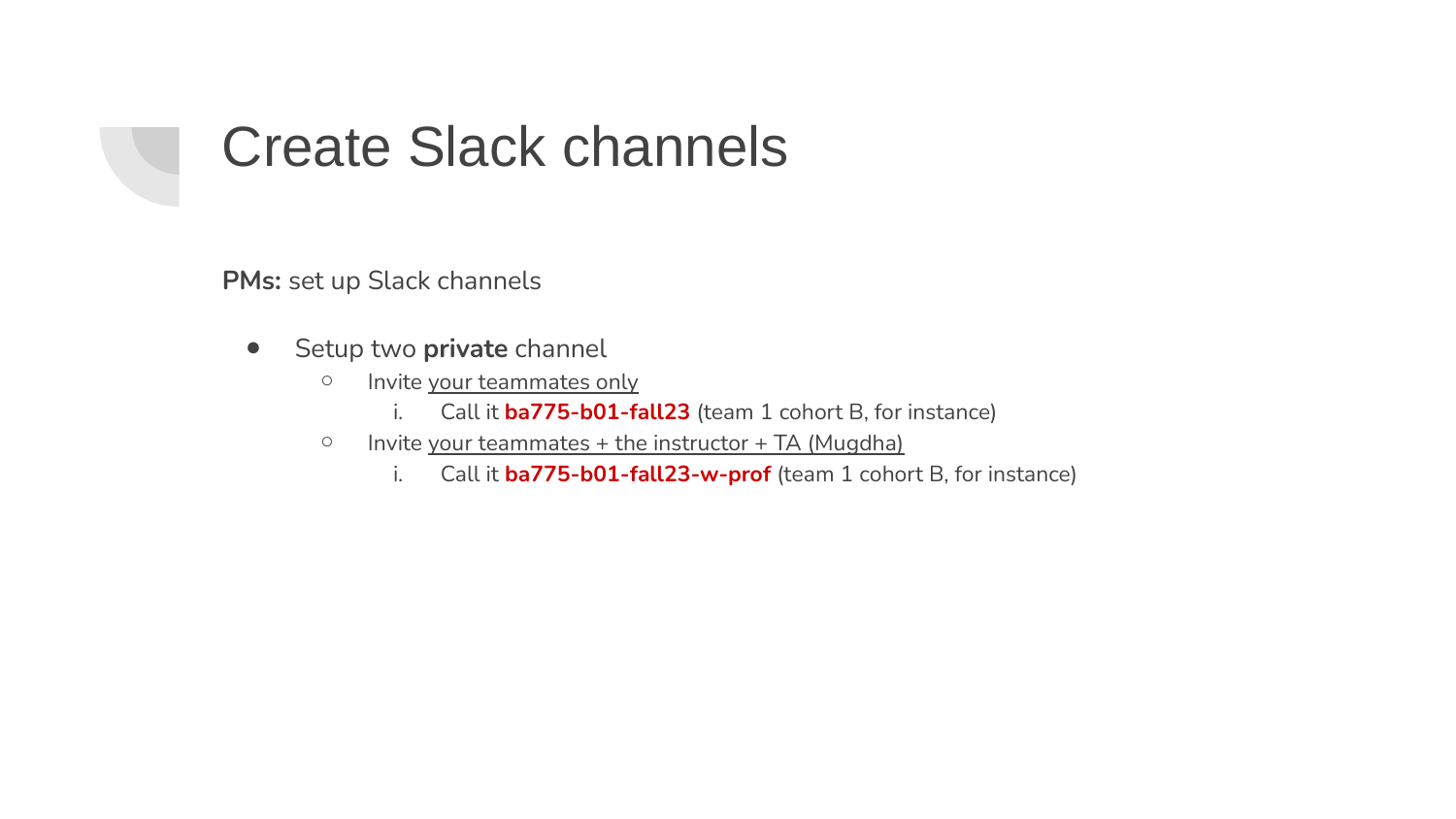

# Create Slack channels
PMs: set up Slack channels
Setup two private channel
Invite your teammates only
Call it ba775-b01-fall23 (team 1 cohort B, for instance)
Invite your teammates + the instructor + TA (Mugdha)
Call it ba775-b01-fall23-w-prof (team 1 cohort B, for instance)